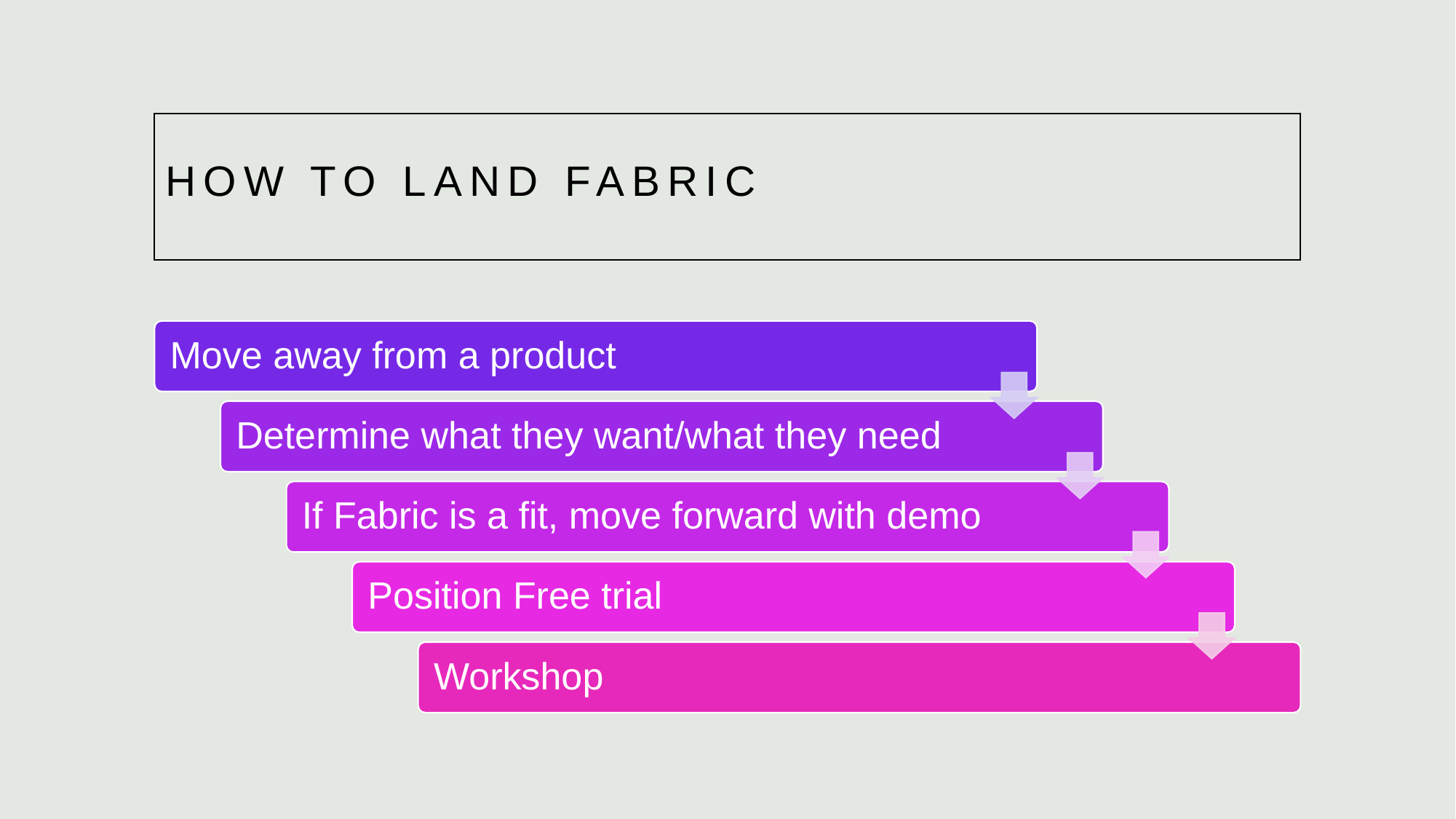

# How to land Fabric
Move away from a product
Determine what they want/what they need
If Fabric is a fit, move forward with demo
Position Free trial
Workshop